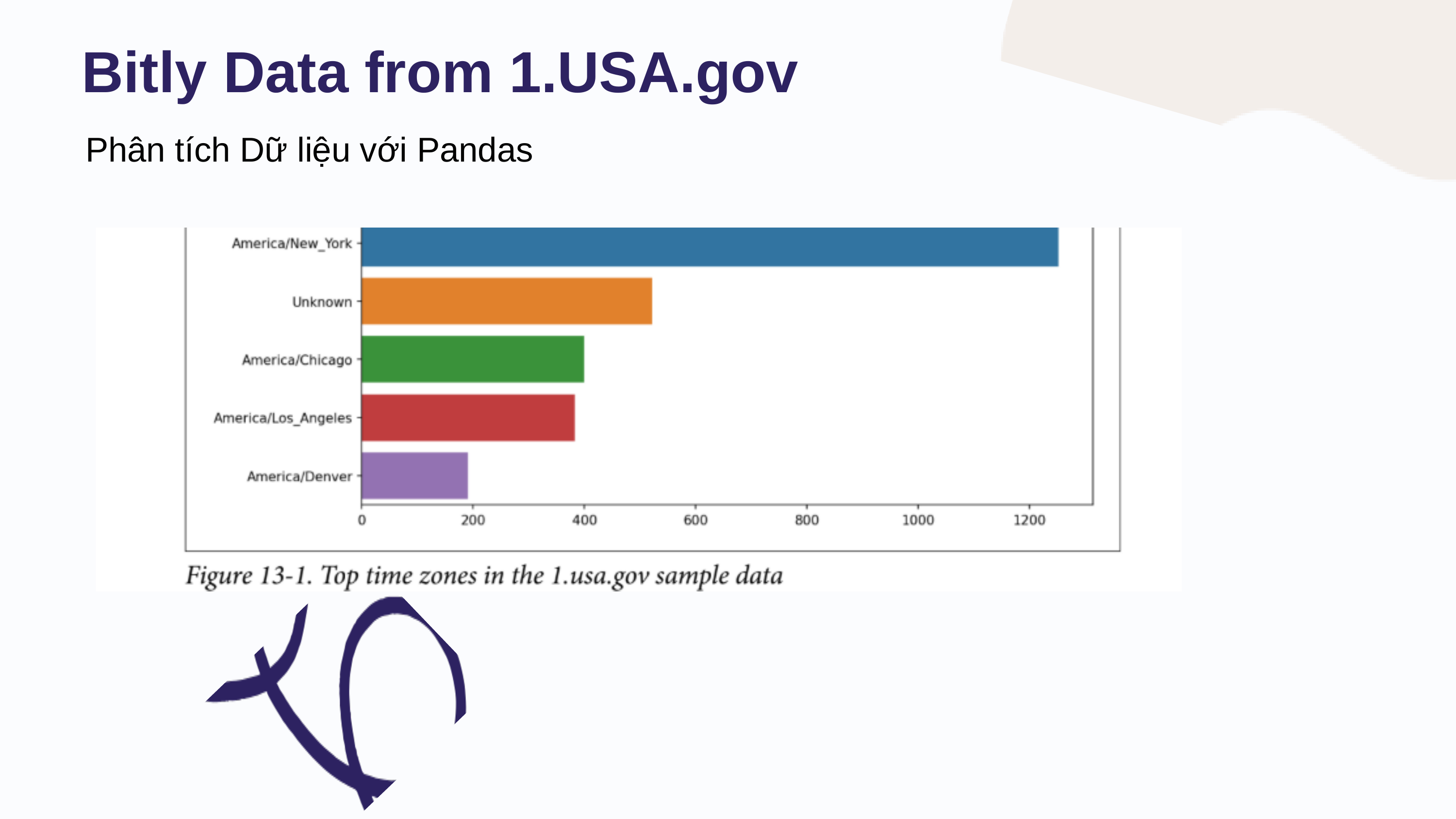

Bitly Data from 1.USA.gov
 Phân tích Dữ liệu với Pandas